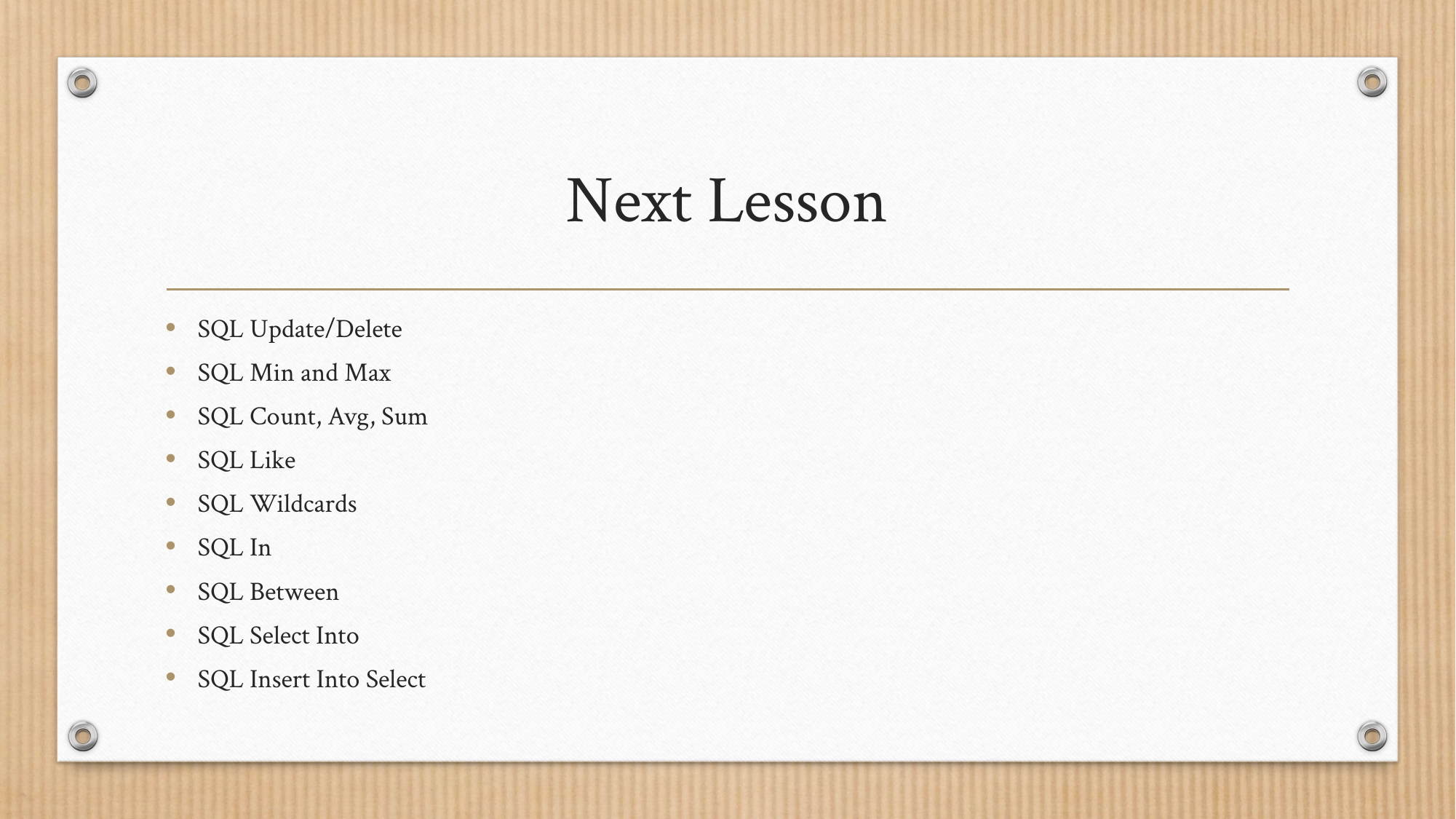

# Next Lesson
SQL Update/Delete
SQL Min and Max
SQL Count, Avg, Sum
SQL Like
SQL Wildcards
SQL In
SQL Between
SQL Select Into
SQL Insert Into Select